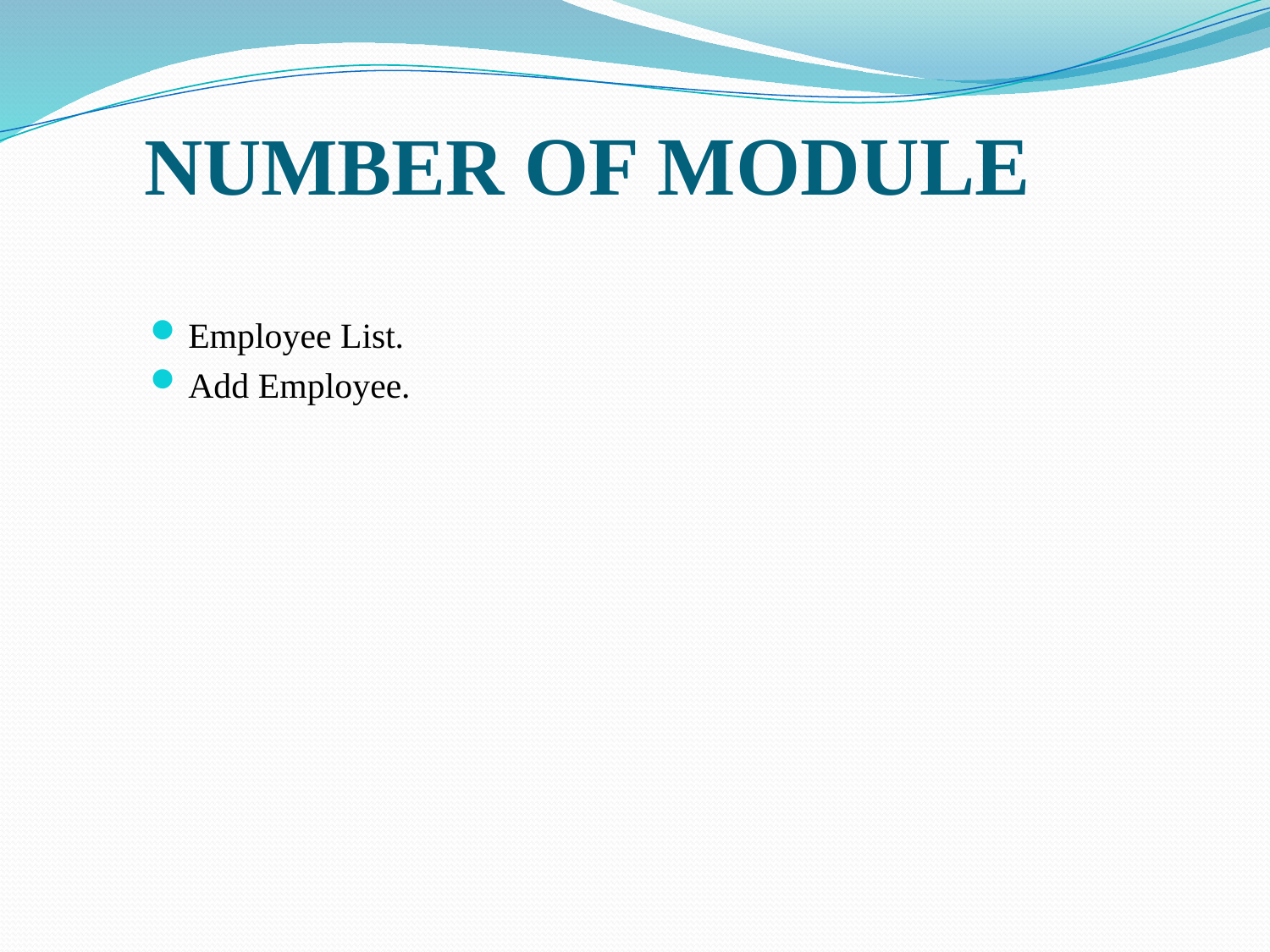

# NUMBER OF MODULE
Employee List.
Add Employee.